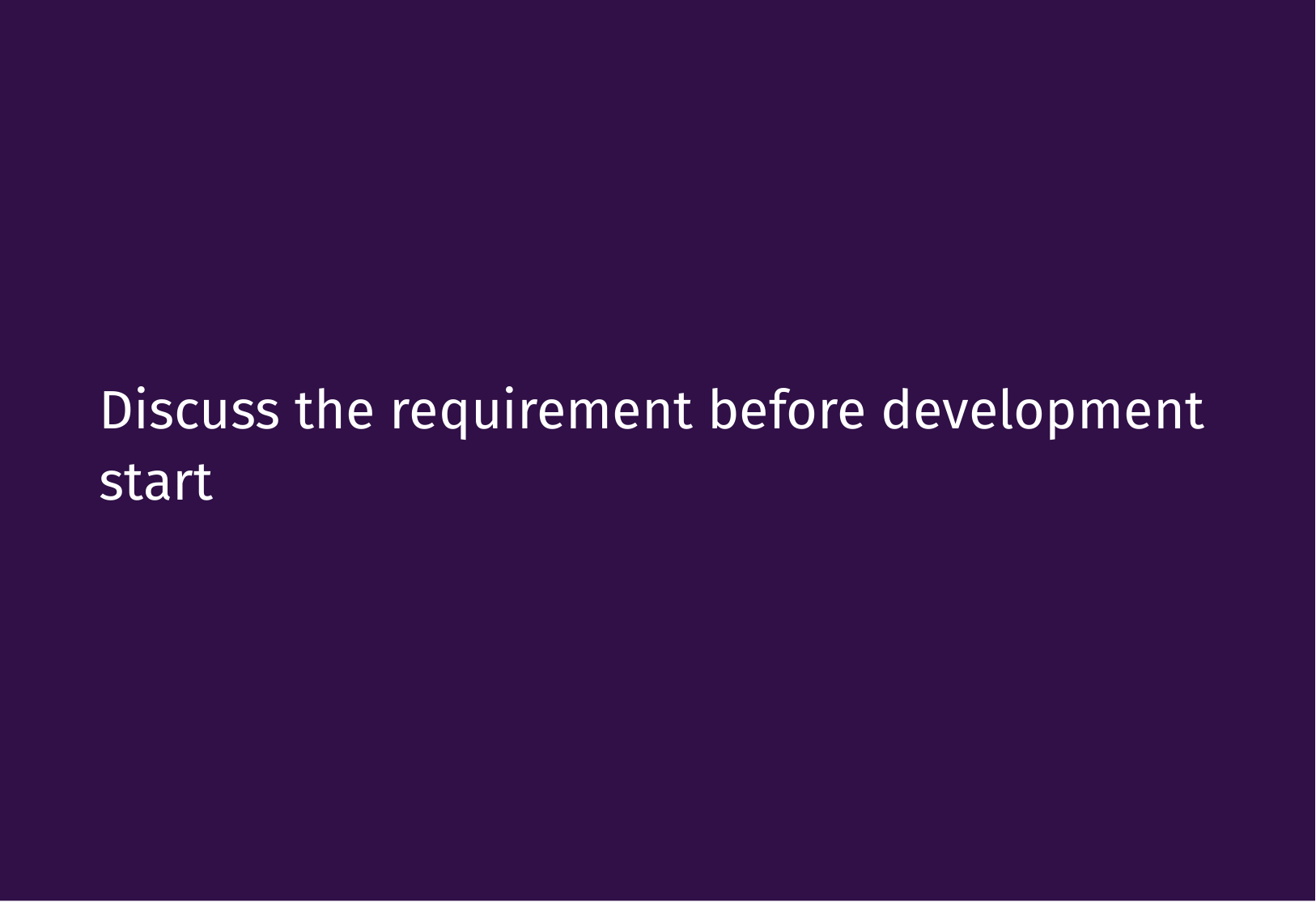

#

Discuss the requirement before development start

Presentation Title